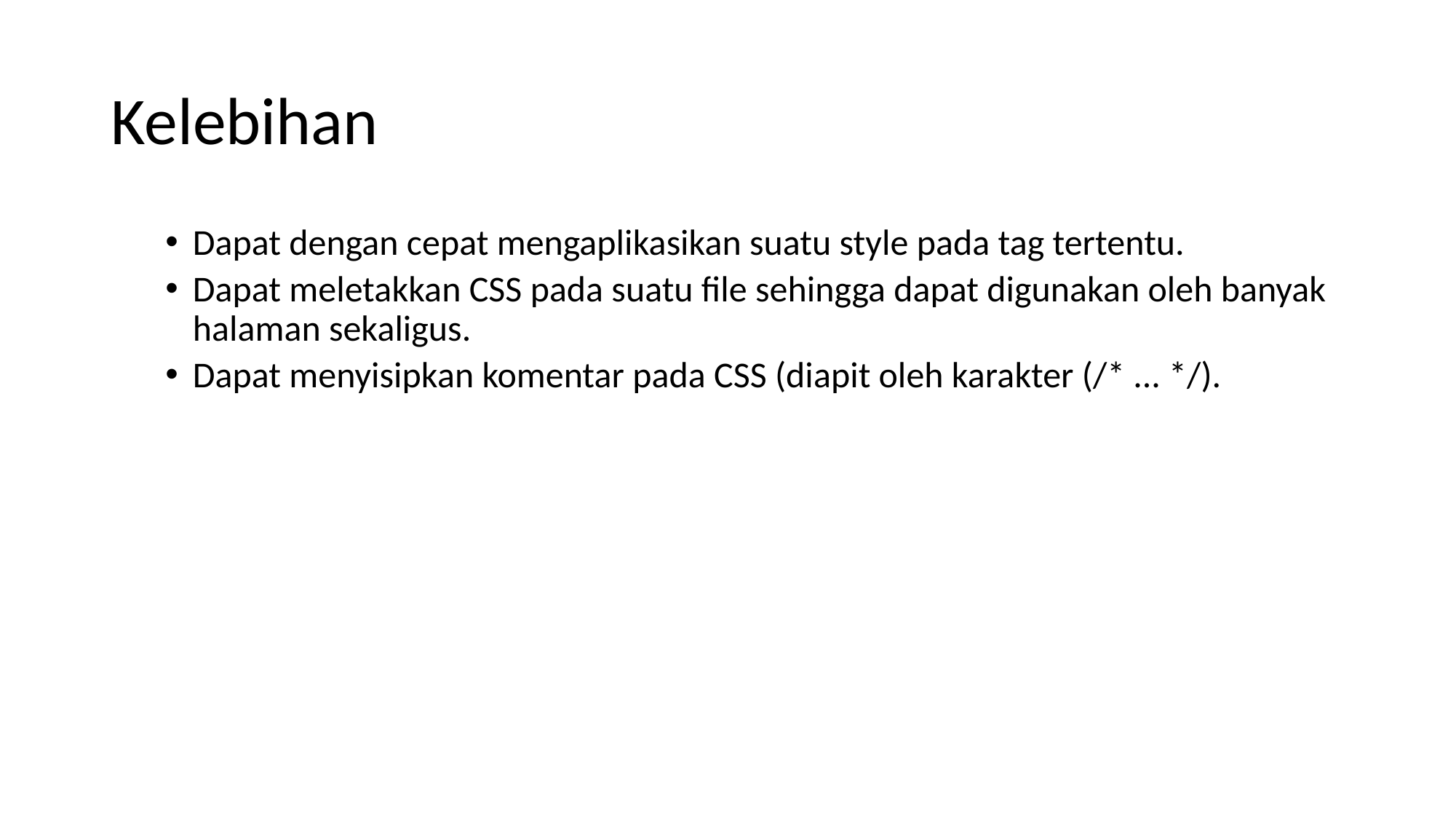

# Kelebihan
Dapat dengan cepat mengaplikasikan suatu style pada tag tertentu.
Dapat meletakkan CSS pada suatu file sehingga dapat digunakan oleh banyak halaman sekaligus.
Dapat menyisipkan komentar pada CSS (diapit oleh karakter (/* ... */).